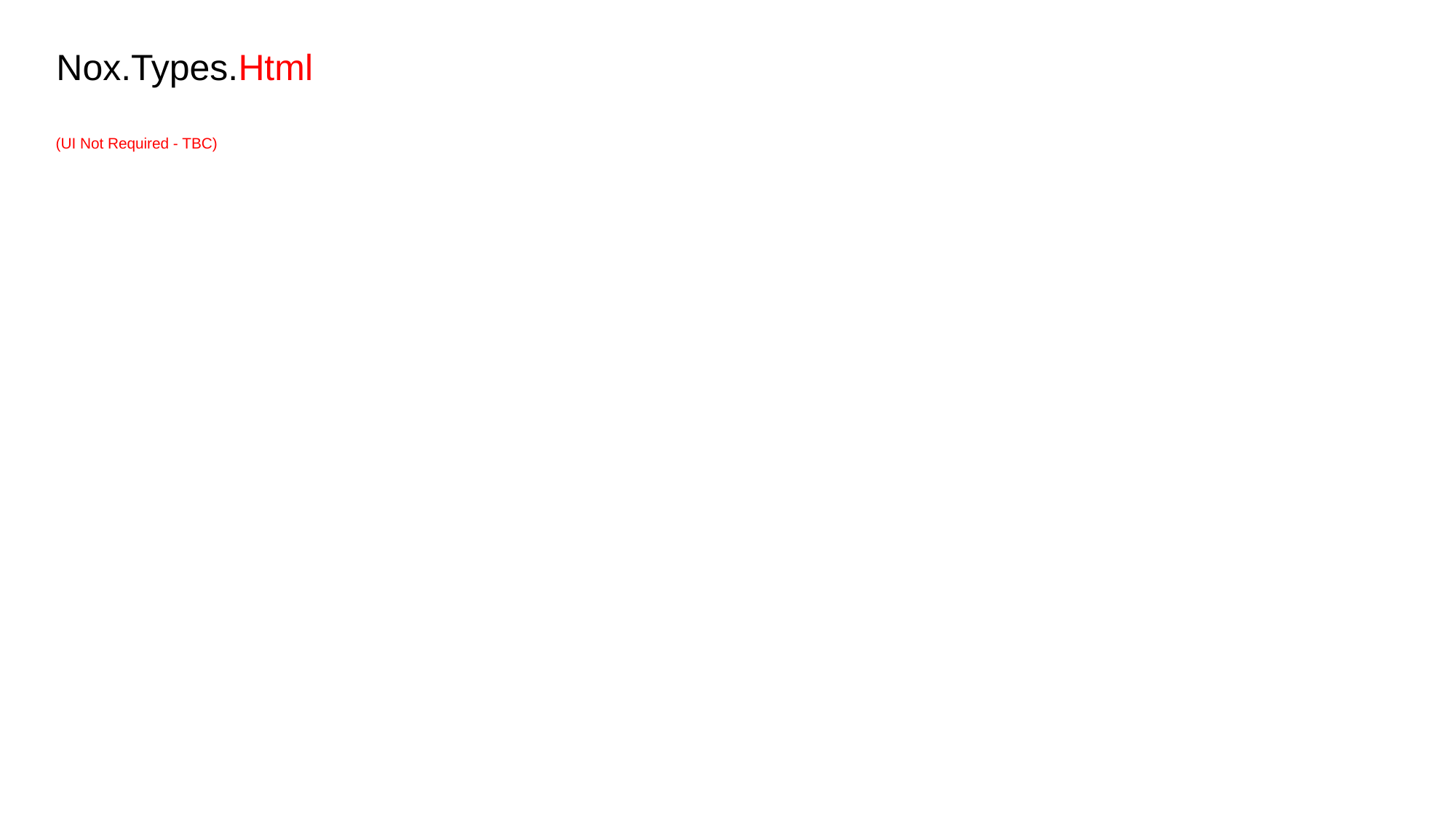

# Nox.Types.Html
(UI Not Required - TBC)